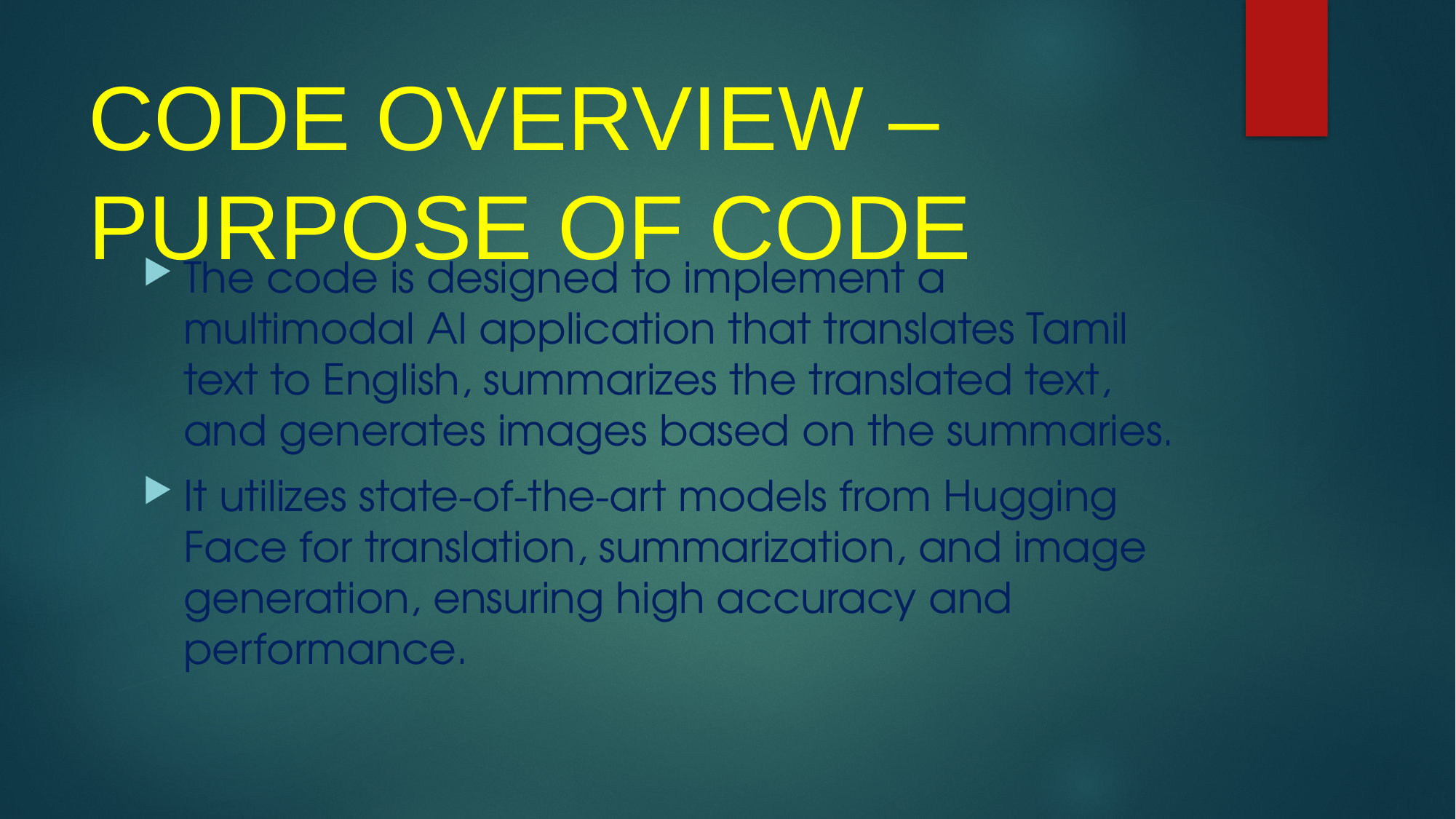

# CODE OVERVIEW – PURPOSE OF CODE
The code is designed to implement a multimodal AI application that translates Tamil text to English, summarizes the translated text, and generates images based on the summaries.
It utilizes state-of-the-art models from Hugging Face for translation, summarization, and image generation, ensuring high accuracy and performance.